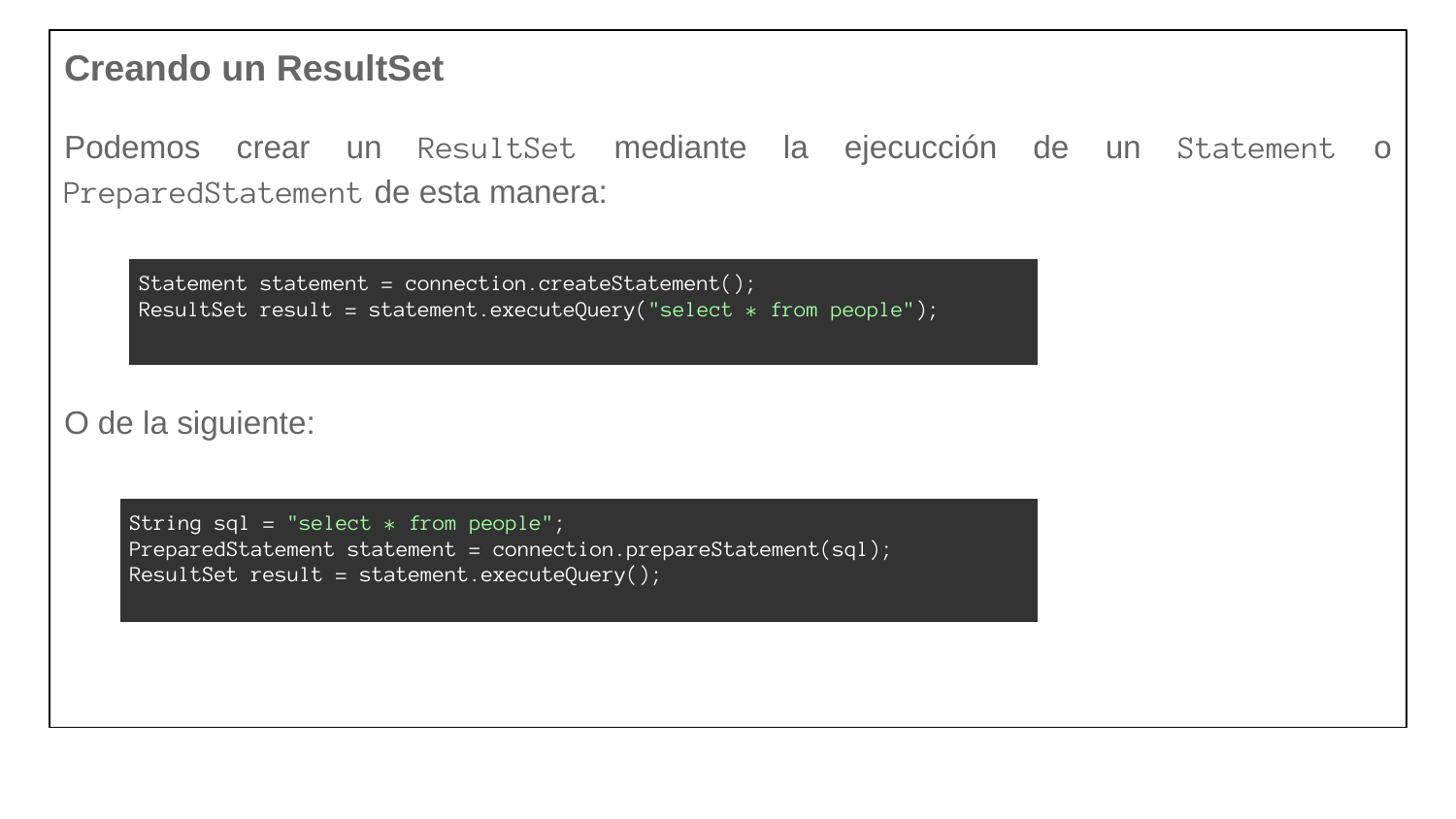

Creando un ResultSet
Podemos crear un ResultSet mediante la ejecucción de un Statement o PreparedStatement de esta manera:

O de la siguiente:
| Statement statement = connection.createStatement(); ResultSet result = statement.executeQuery("select \* from people"); |
| --- |
| String sql = "select \* from people"; PreparedStatement statement = connection.prepareStatement(sql); ResultSet result = statement.executeQuery(); |
| --- |